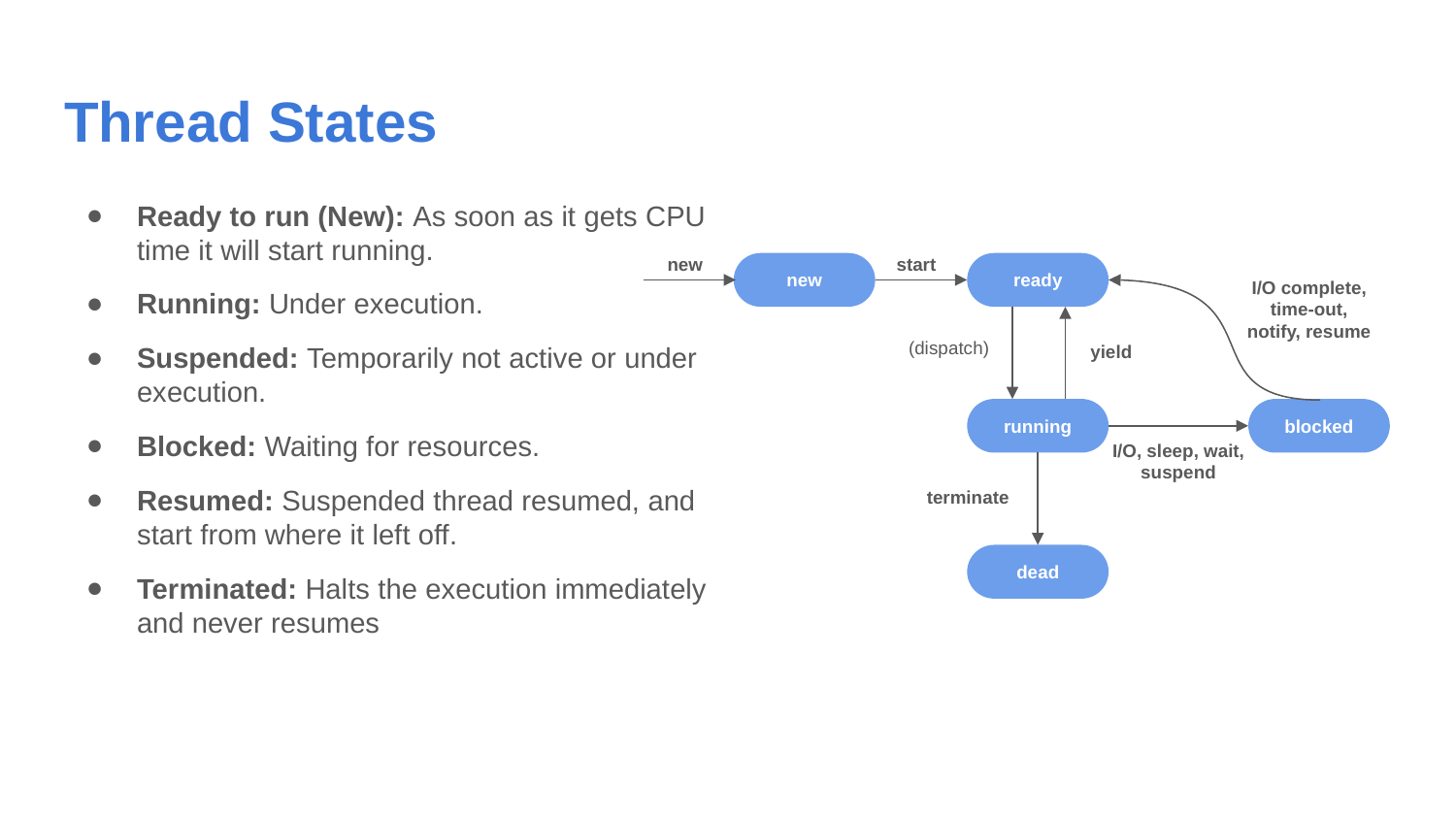

# Thread States

Ready to run (New): As soon as it gets CPU time it will start running.
Running: Under execution.
Suspended: Temporarily not active or under execution.
Blocked: Waiting for resources.
Resumed: Suspended thread resumed, and start from where it left off.
Terminated: Halts the execution immediately and never resumes
new
start
new
ready
I/O complete, time-out, notify, resume
(dispatch)
yield
running
blocked
I/O, sleep, wait, suspend
terminate
dead